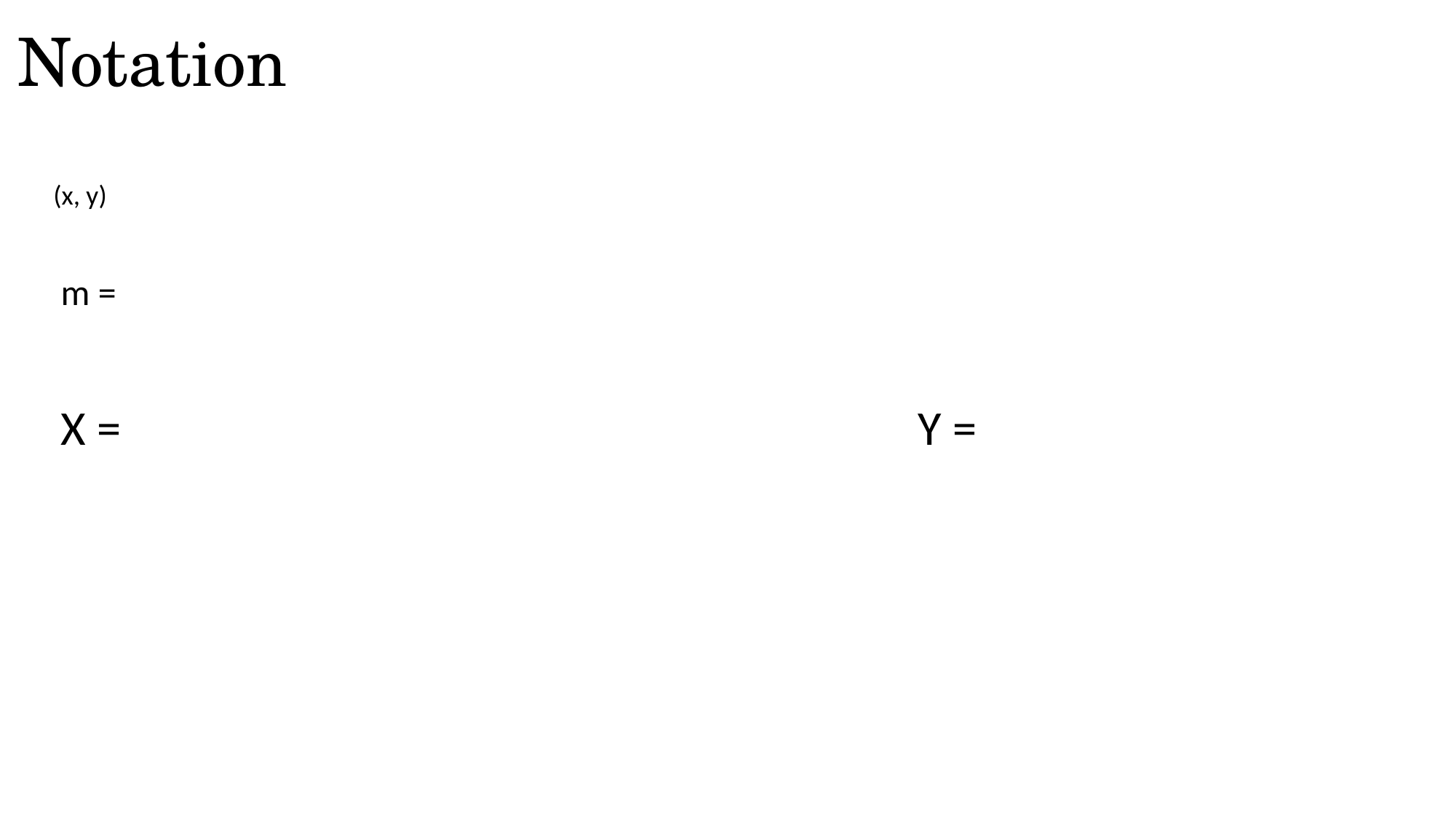

# Notation
(x, y)
m =
Y =
X =